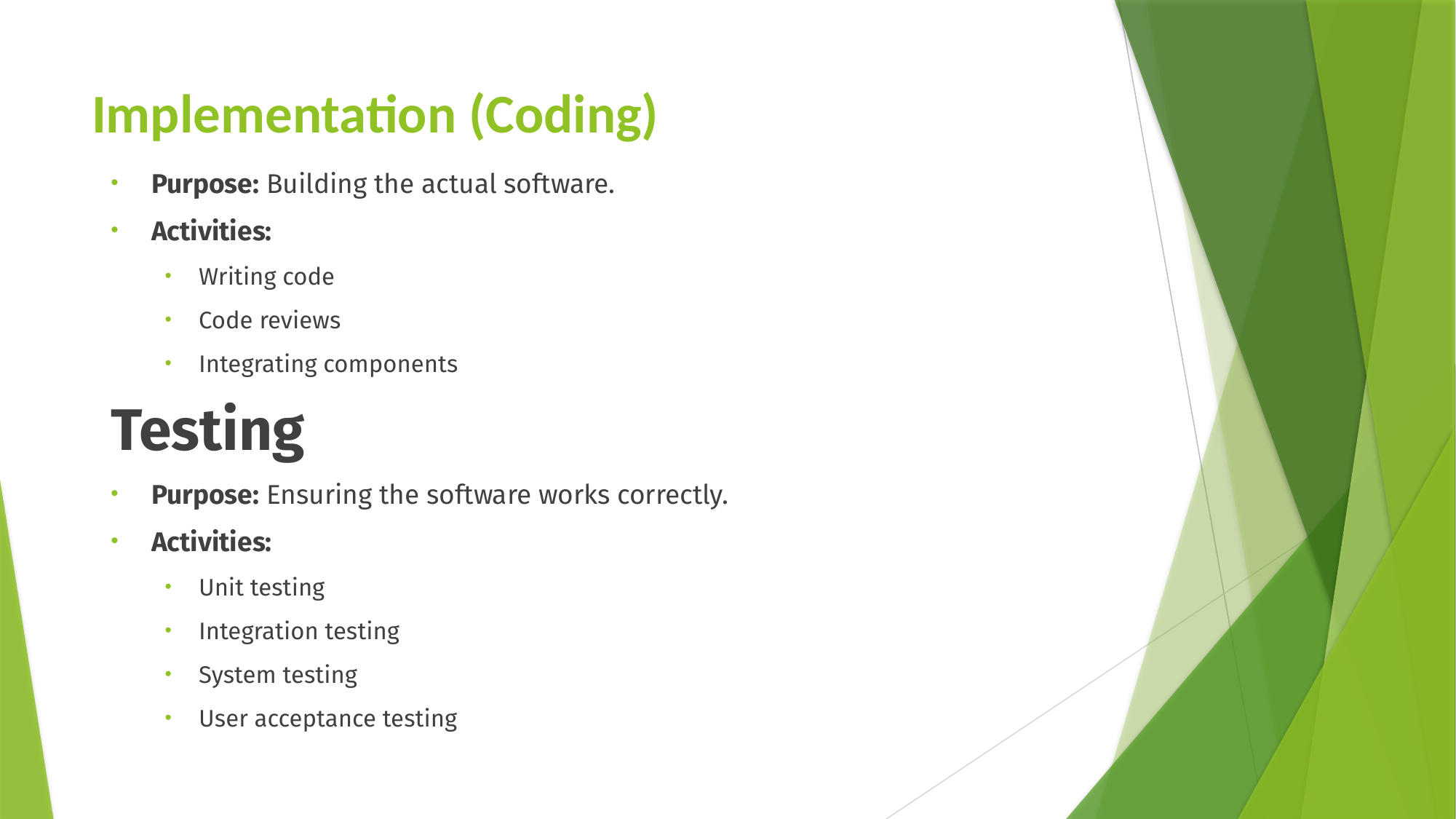

# Implementation (Coding)
Purpose: Building the actual software.
Activities:
Writing code
Code reviews
Integrating components
Testing
Purpose: Ensuring the software works correctly.
Activities:
Unit testing
Integration testing
System testing
User acceptance testing